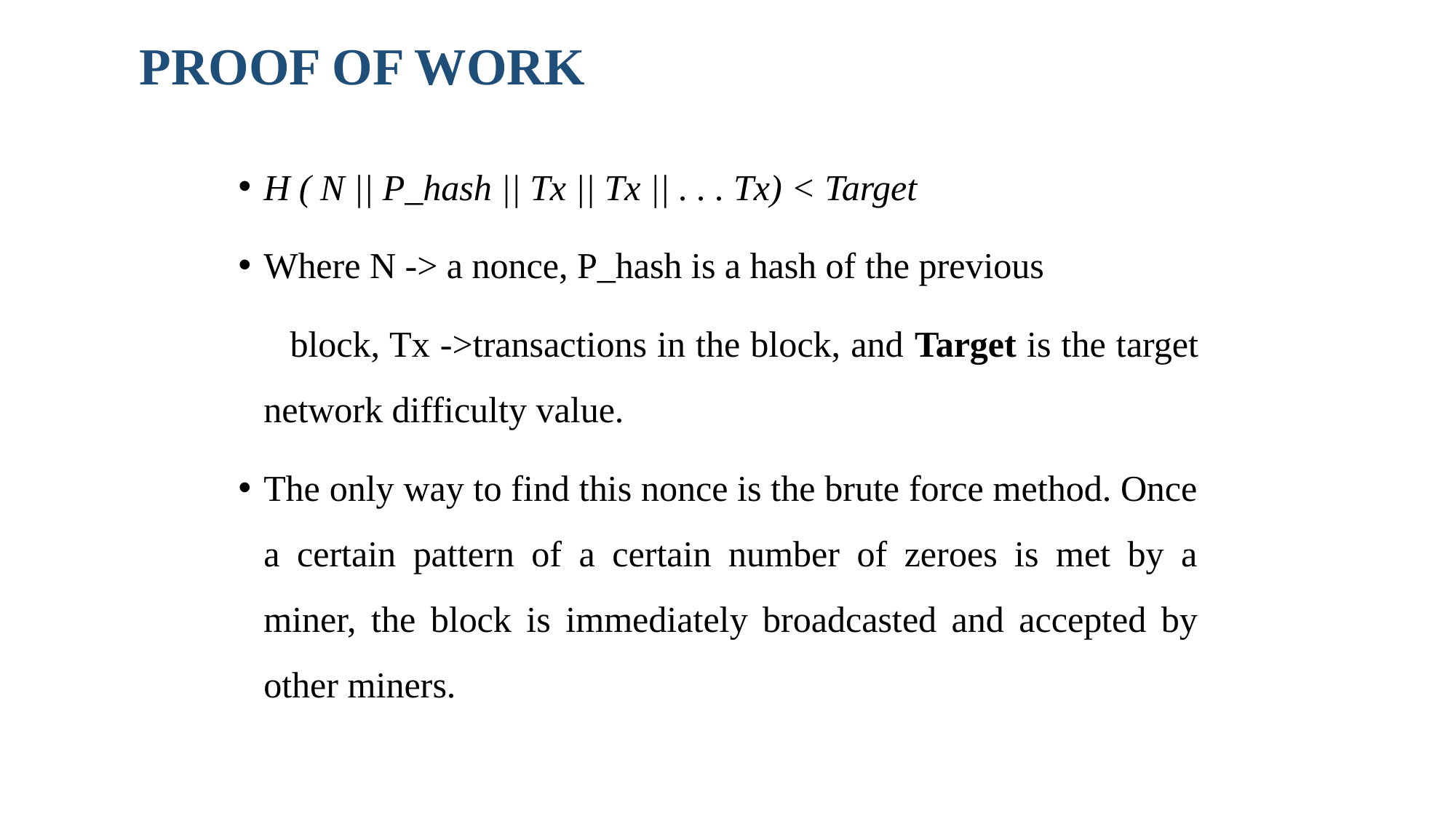

# PROOF OF WORK
H ( N || P_hash || Tx || Tx || . . . Tx) < Target
Where N -> a nonce, P_hash is a hash of the previous
     block, Tx ->transactions in the block, and Target is the target network difficulty value.
The only way to find this nonce is the brute force method. Once a certain pattern of a certain number of zeroes is met by a miner, the block is immediately broadcasted and accepted by other miners.